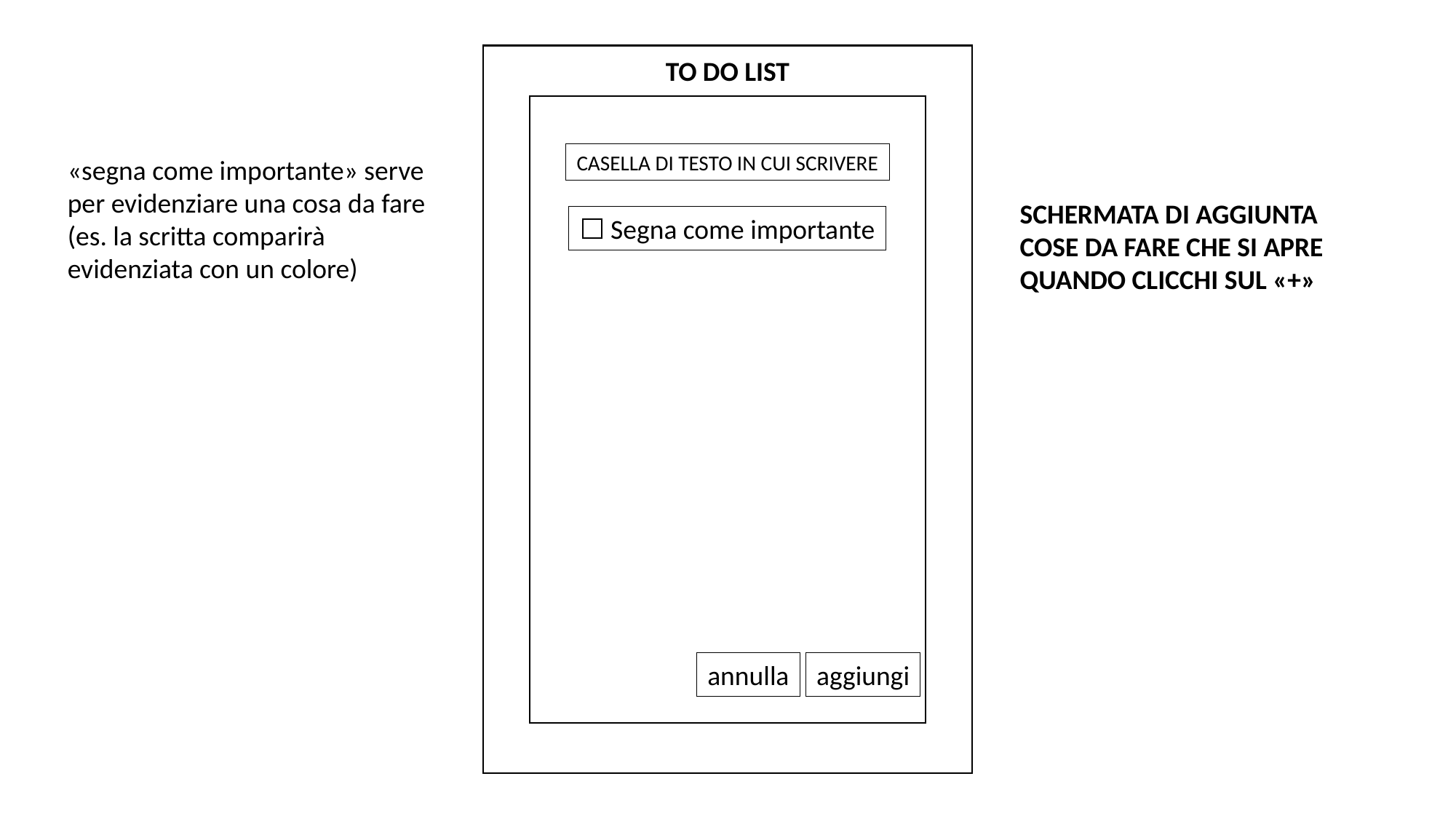

TO DO LIST

CASELLA DI TESTO IN CUI SCRIVERE
«segna come importante» serve per evidenziare una cosa da fare (es. la scritta comparirà evidenziata con un colore)
SCHERMATA DI AGGIUNTA COSE DA FARE CHE SI APRE QUANDO CLICCHI SUL «+»
     Segna come importante

annulla
aggiungi